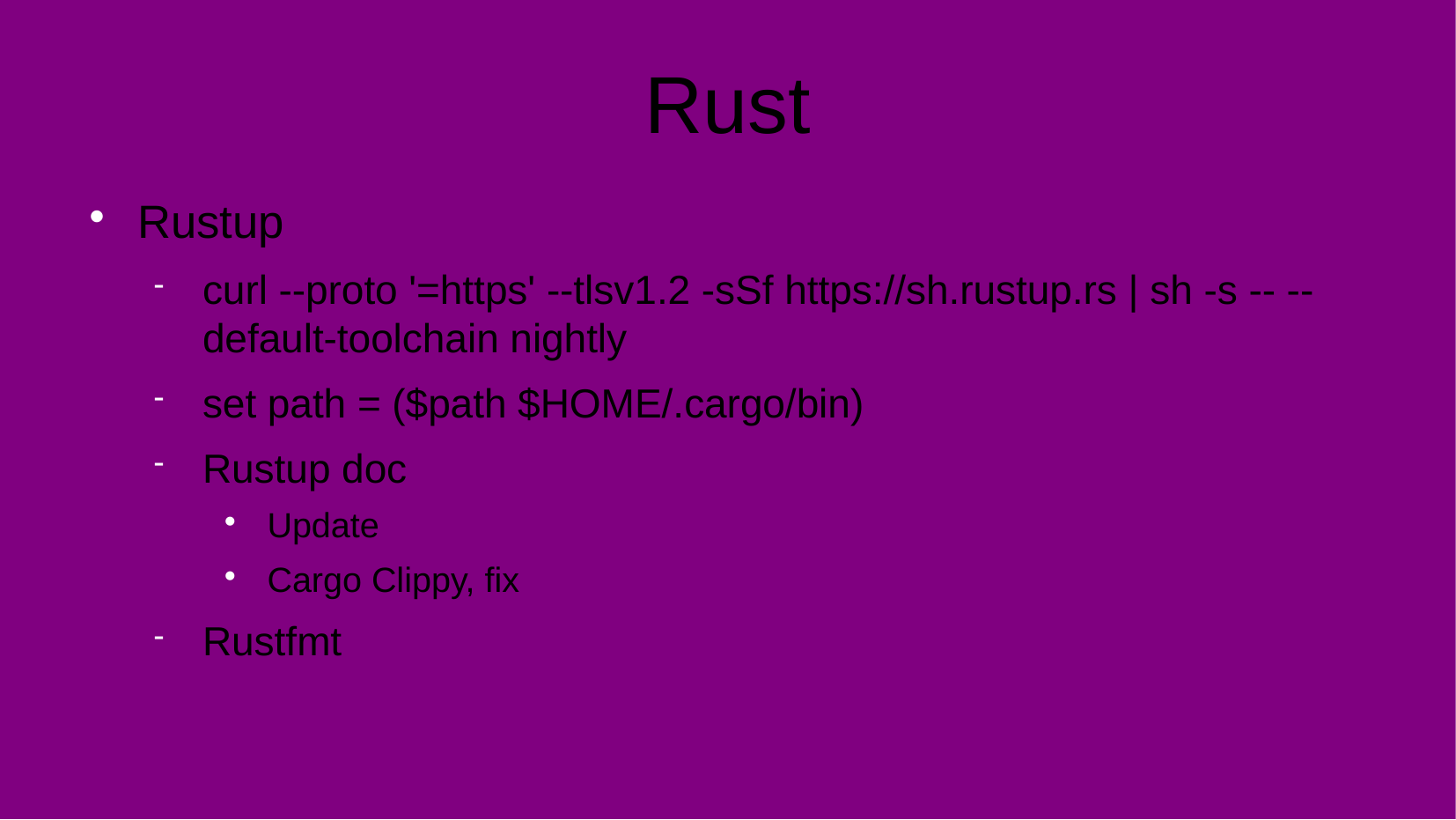

Rust
Rustup
curl --proto '=https' --tlsv1.2 -sSf https://sh.rustup.rs | sh -s -- --default-toolchain nightly
set path = ($path $HOME/.cargo/bin)
Rustup doc
Update
Cargo Clippy, fix
Rustfmt